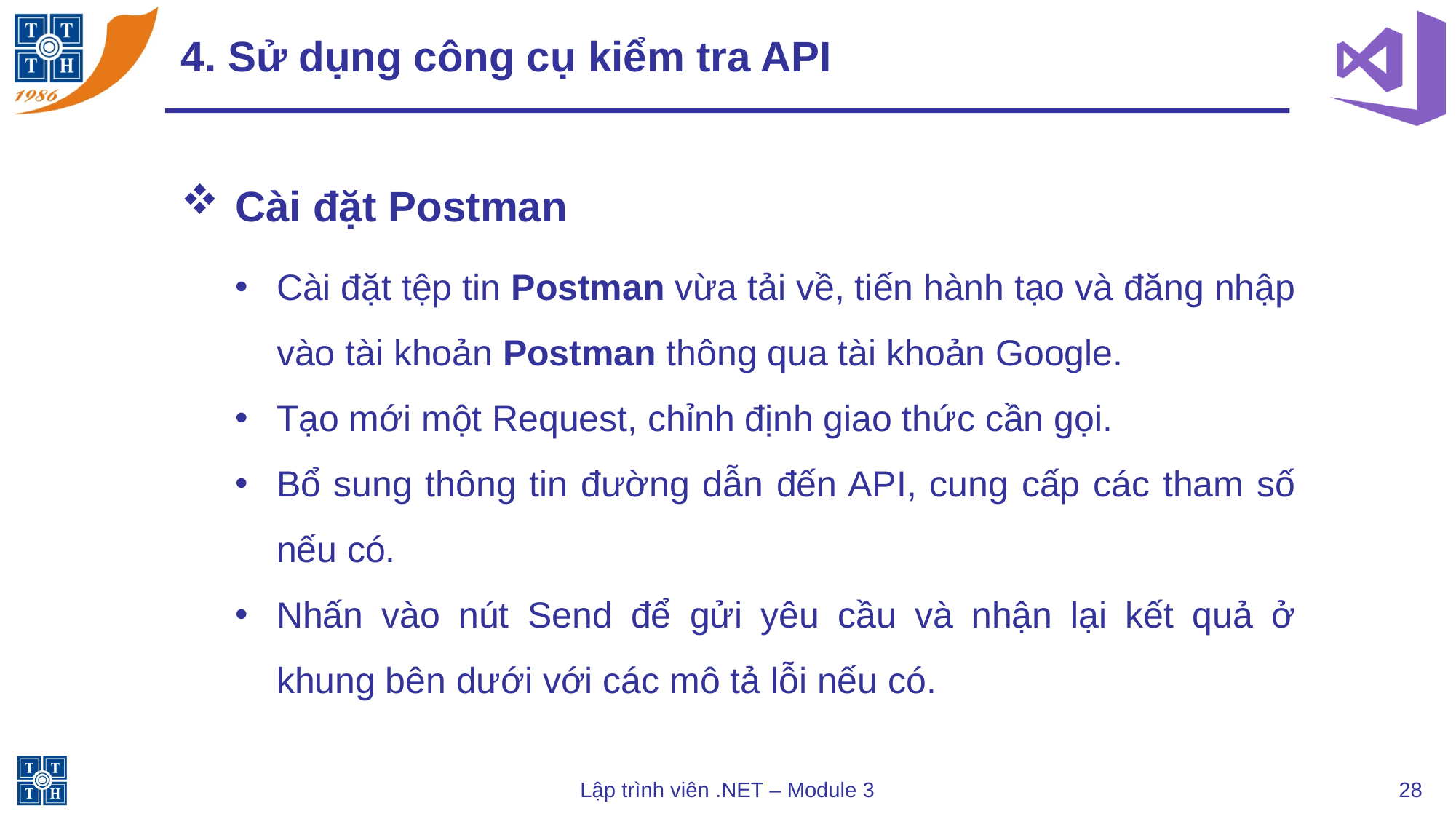

# 4. Sử dụng công cụ kiểm tra API
Cài đặt Postman
Cài đặt tệp tin Postman vừa tải về, tiến hành tạo và đăng nhập vào tài khoản Postman thông qua tài khoản Google.
Tạo mới một Request, chỉnh định giao thức cần gọi.
Bổ sung thông tin đường dẫn đến API, cung cấp các tham số nếu có.
Nhấn vào nút Send để gửi yêu cầu và nhận lại kết quả ở khung bên dưới với các mô tả lỗi nếu có.